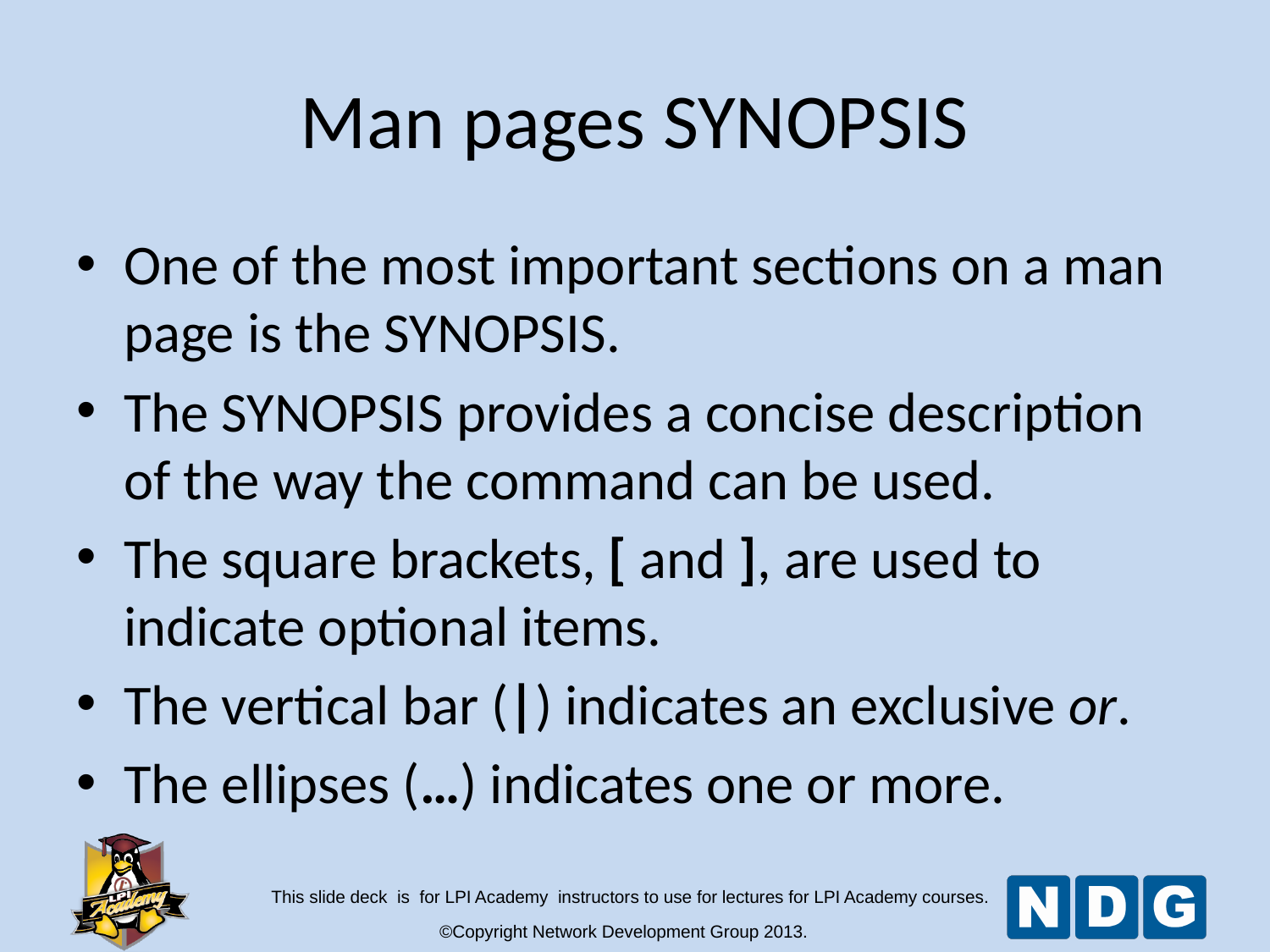

# Man pages SYNOPSIS
One of the most important sections on a man page is the SYNOPSIS.
The SYNOPSIS provides a concise description of the way the command can be used.
The square brackets, [ and ], are used to indicate optional items.
The vertical bar (|) indicates an exclusive or.
The ellipses (…) indicates one or more.